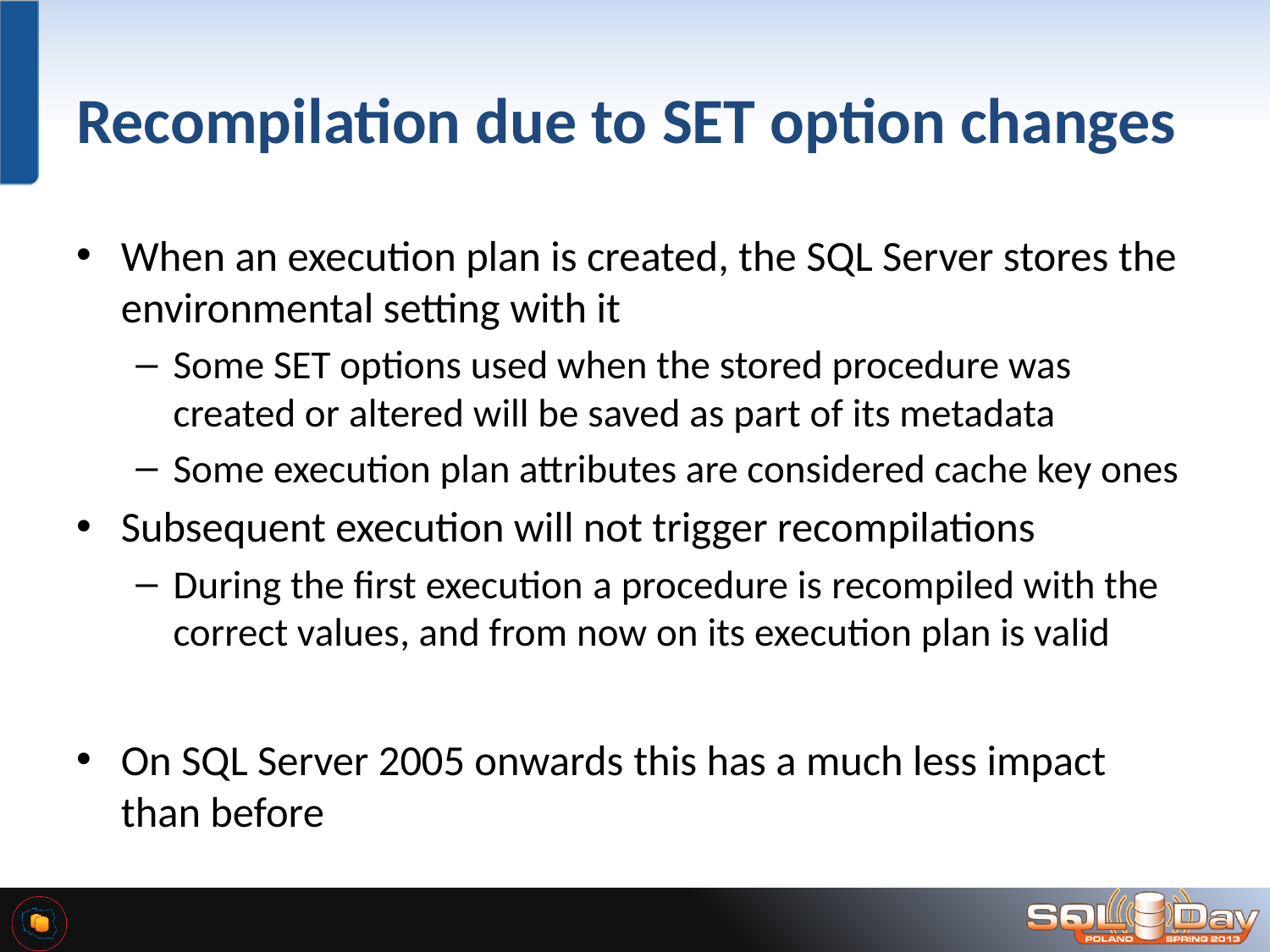

# Recompilation due to SET option changes
When an execution plan is created, the SQL Server stores the environmental setting with it
Some SET options used when the stored procedure was created or altered will be saved as part of its metadata
Some execution plan attributes are considered cache key ones
Subsequent execution will not trigger recompilations
During the first execution a procedure is recompiled with the correct values, and from now on its execution plan is valid

On SQL Server 2005 onwards this has a much less impact than before